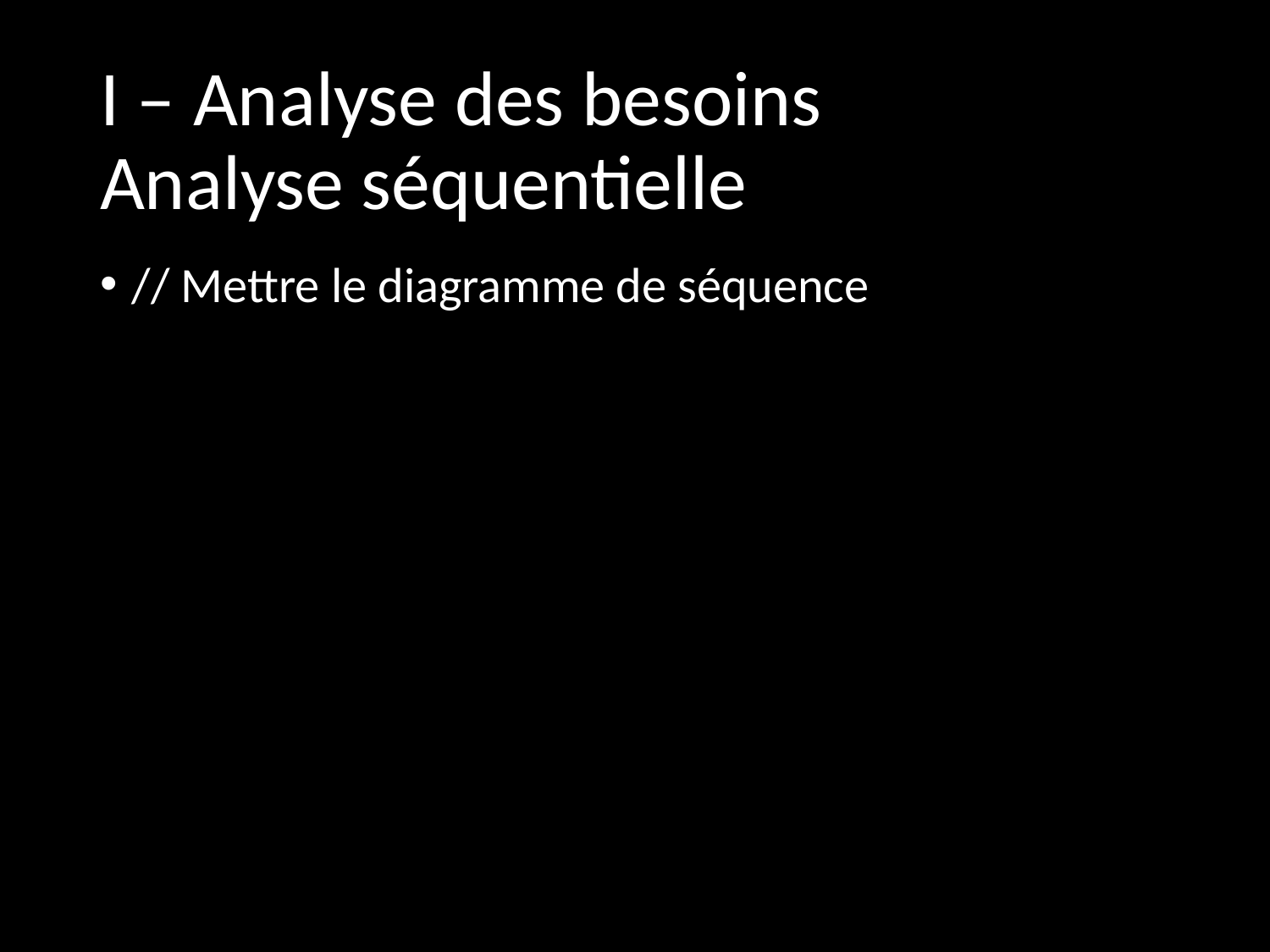

# I – Analyse des besoins Analyse séquentielle
// Mettre le diagramme de séquence
8